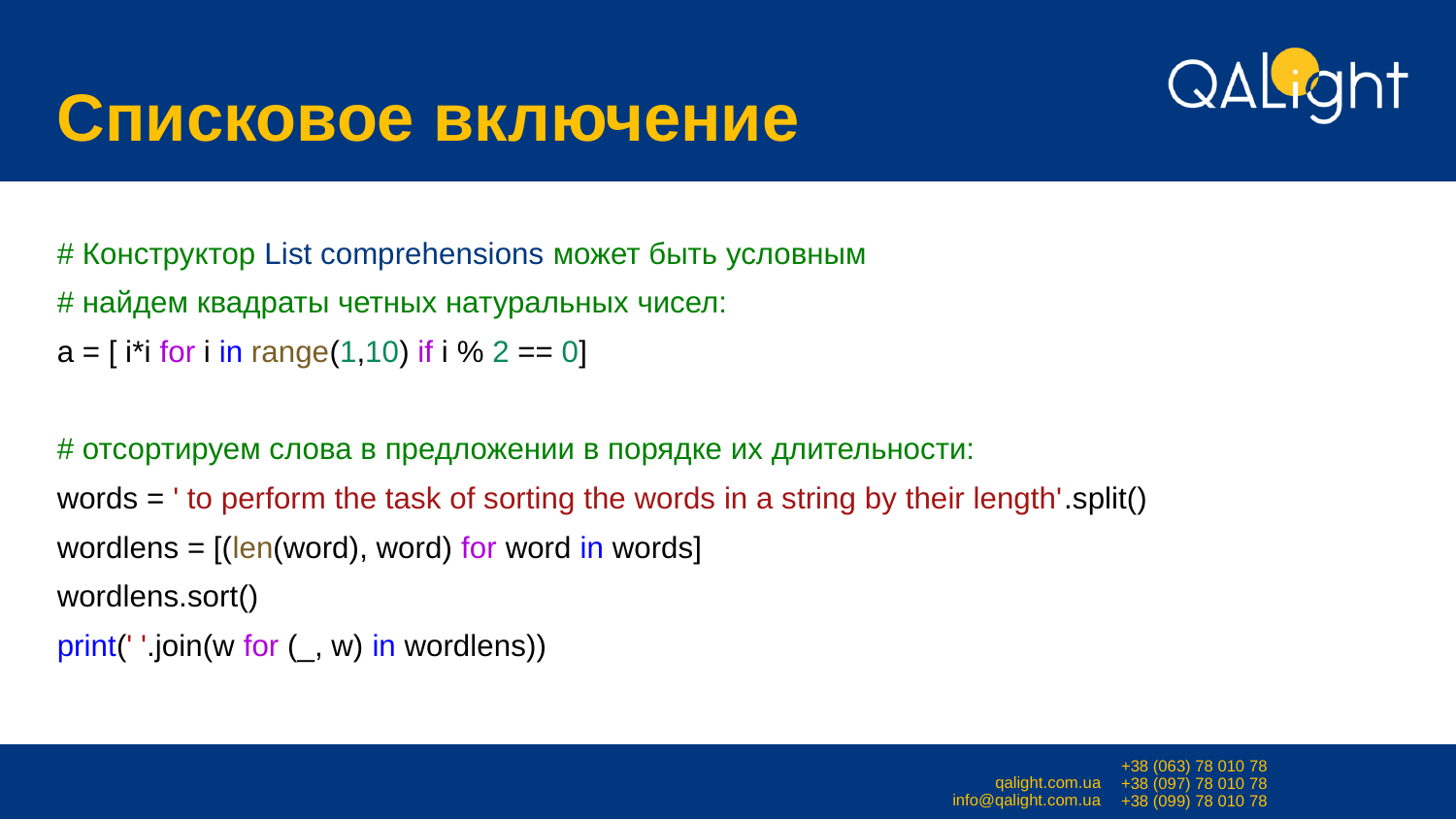

# Списковое включение
# Конструктор List comprehensions может быть условным
# найдем квадраты четных натуральных чисел:
a = [ i*i for i in range(1,10) if i % 2 == 0]

# отсортируем слова в предложении в порядке их длительности:
words = ' to perform the task of sorting the words in a string by their length'.split()
wordlens = [(len(word), word) for word in words]
wordlens.sort()
print(' '.join(w for (_, w) in wordlens))